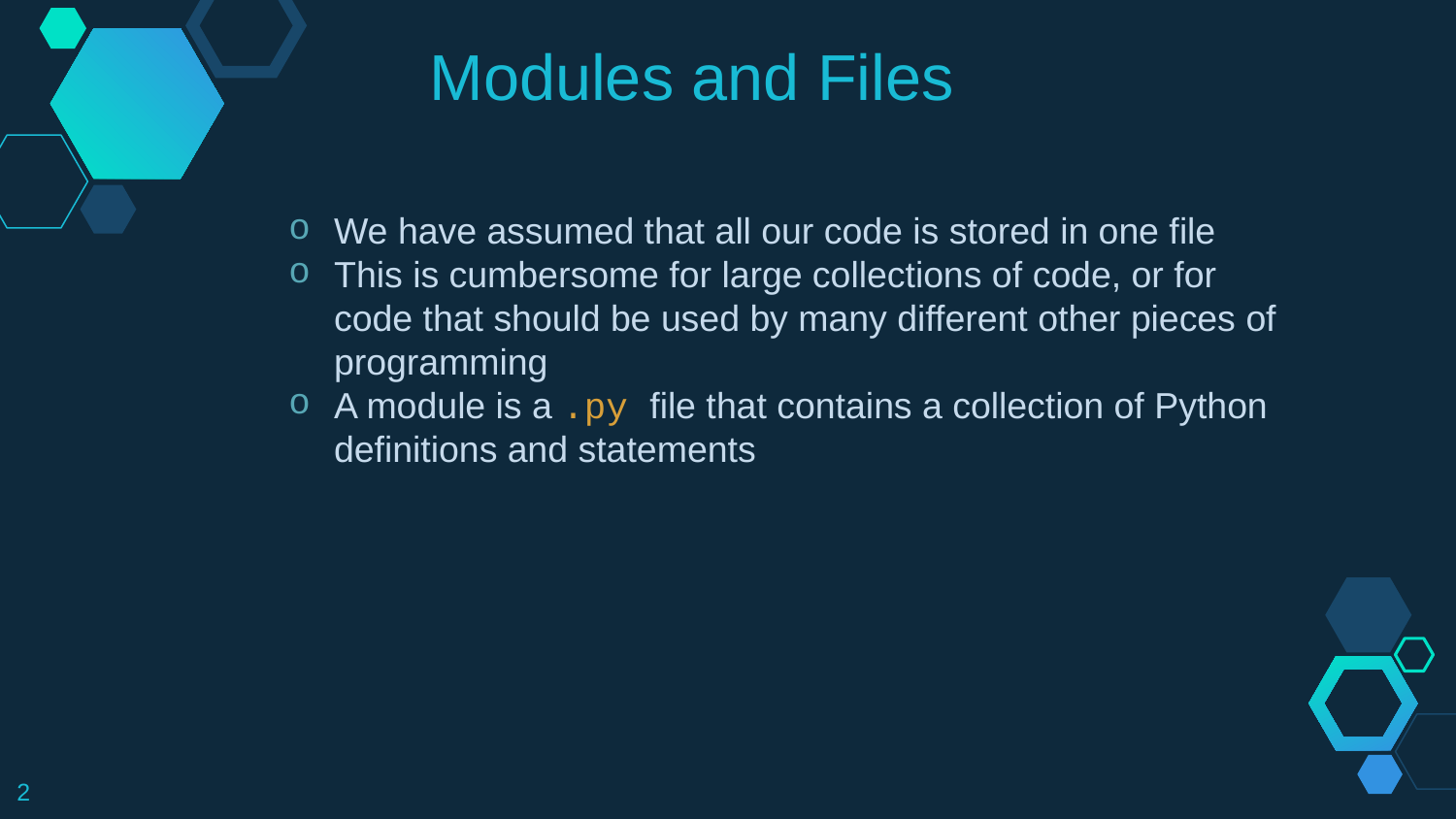

Modules and Files
We have assumed that all our code is stored in one file
This is cumbersome for large collections of code, or for code that should be used by many different other pieces of programming
A module is a .py file that contains a collection of Python definitions and statements
2